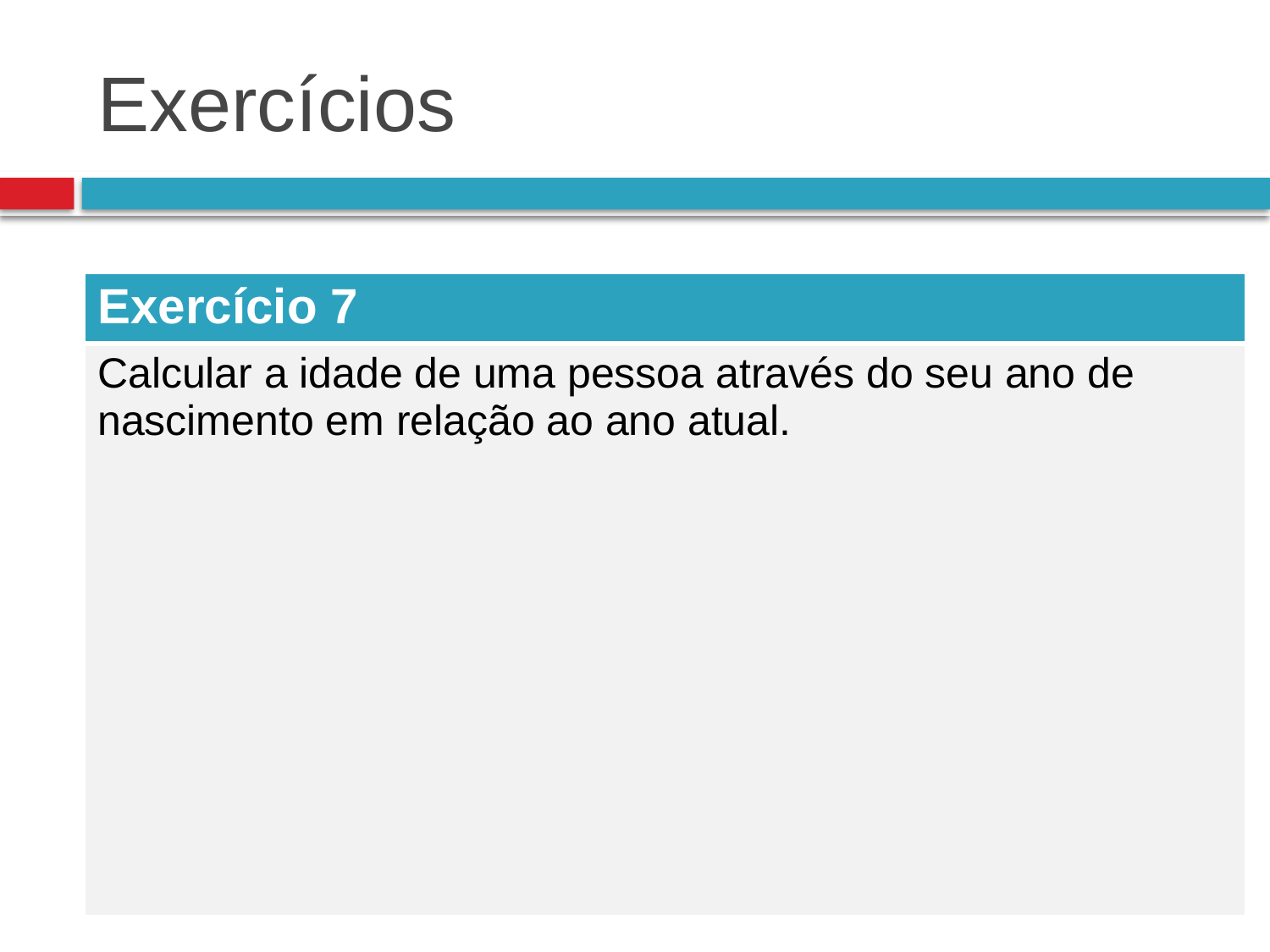

# Exercícios
| Exercício 7 |
| --- |
| Calcular a idade de uma pessoa através do seu ano de nascimento em relação ao ano atual. |